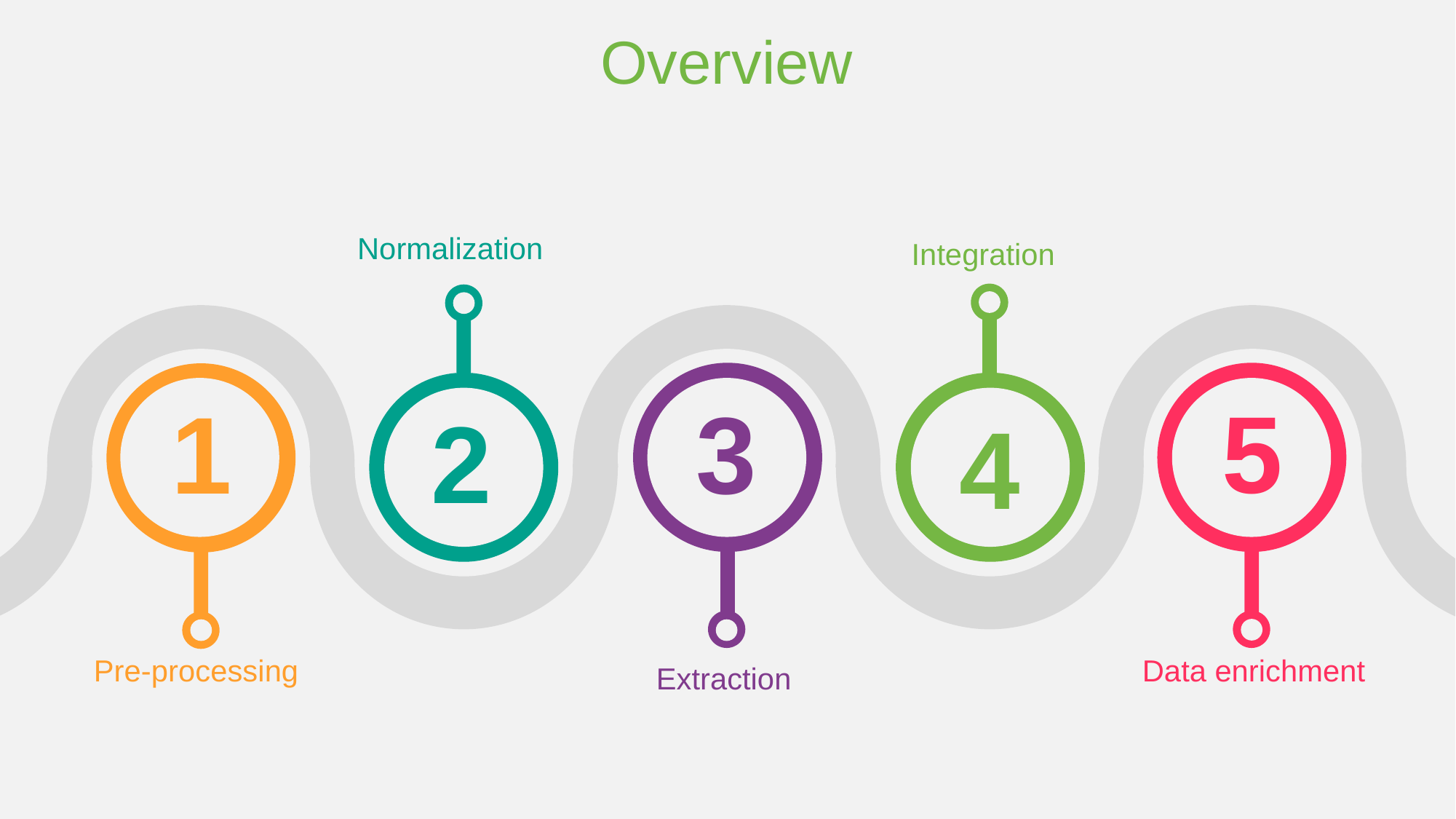

# Overview
Normalization
Integration
5
1
3
2
4
Pre-processing
Data enrichment
Extraction